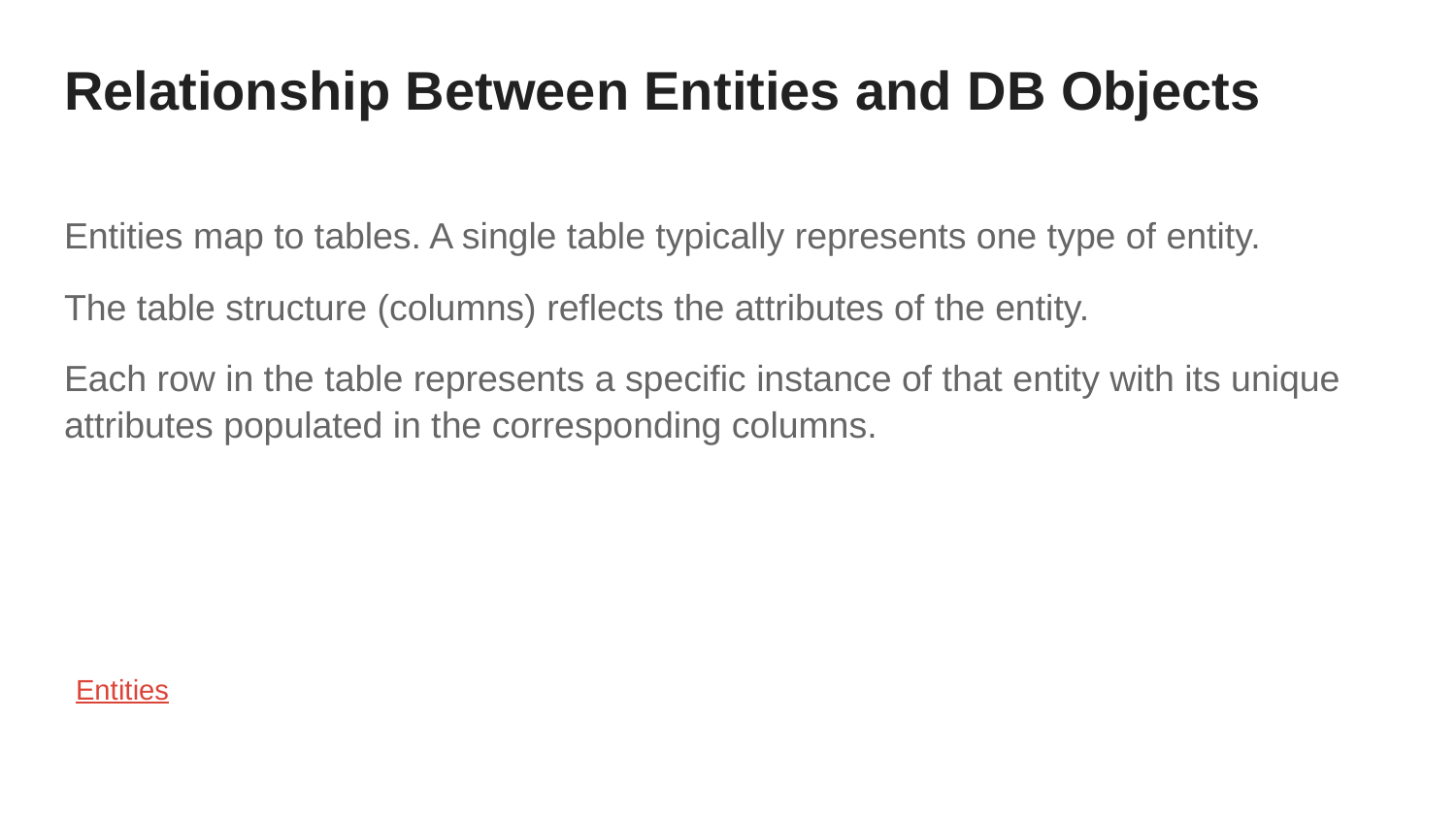

# Relationship Between Entities and DB Objects
Entities map to tables. A single table typically represents one type of entity.
The table structure (columns) reflects the attributes of the entity.
Each row in the table represents a specific instance of that entity with its unique attributes populated in the corresponding columns.
Entities